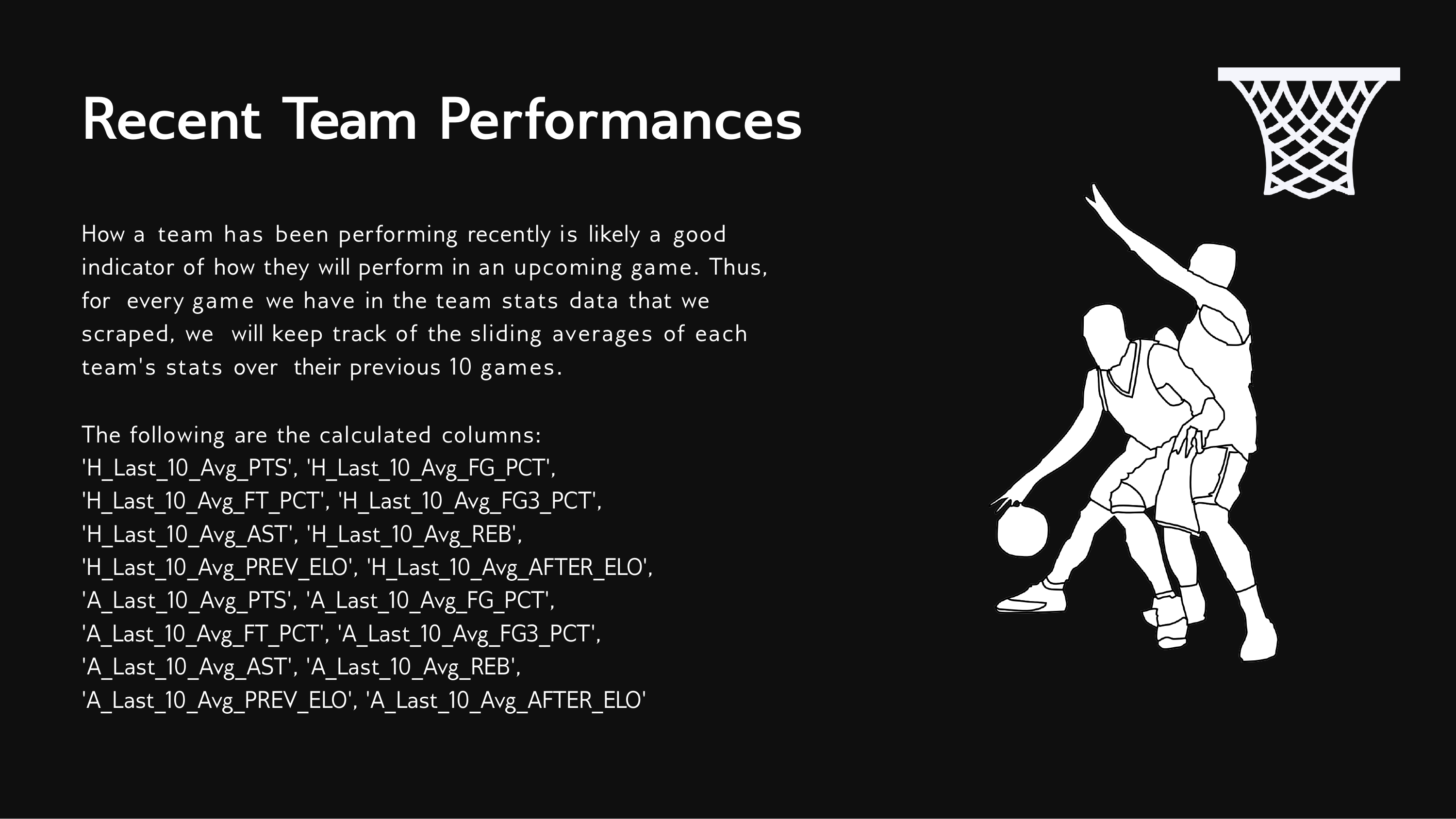

# Recent Team Performances
How a team has been performing recently is likely a good  indicator of how they will perform in an upcoming game. Thus, for  every game we have in the team stats data that we scraped, we  will keep track of the sliding averages of each team's stats over  their previous 10 games.

The following are the calculated columns:  'H_Last_10_Avg_PTS', 'H_Last_10_Avg_FG_PCT',  'H_Last_10_Avg_FT_PCT', 'H_Last_10_Avg_FG3_PCT',  'H_Last_10_Avg_AST', 'H_Last_10_Avg_REB',  'H_Last_10_Avg_PREV_ELO', 'H_Last_10_Avg_AFTER_ELO',  'A_Last_10_Avg_PTS', 'A_Last_10_Avg_FG_PCT',  'A_Last_10_Avg_FT_PCT', 'A_Last_10_Avg_FG3_PCT',  'A_Last_10_Avg_AST', 'A_Last_10_Avg_REB',  'A_Last_10_Avg_PREV_ELO', 'A_Last_10_Avg_AFTER_ELO'